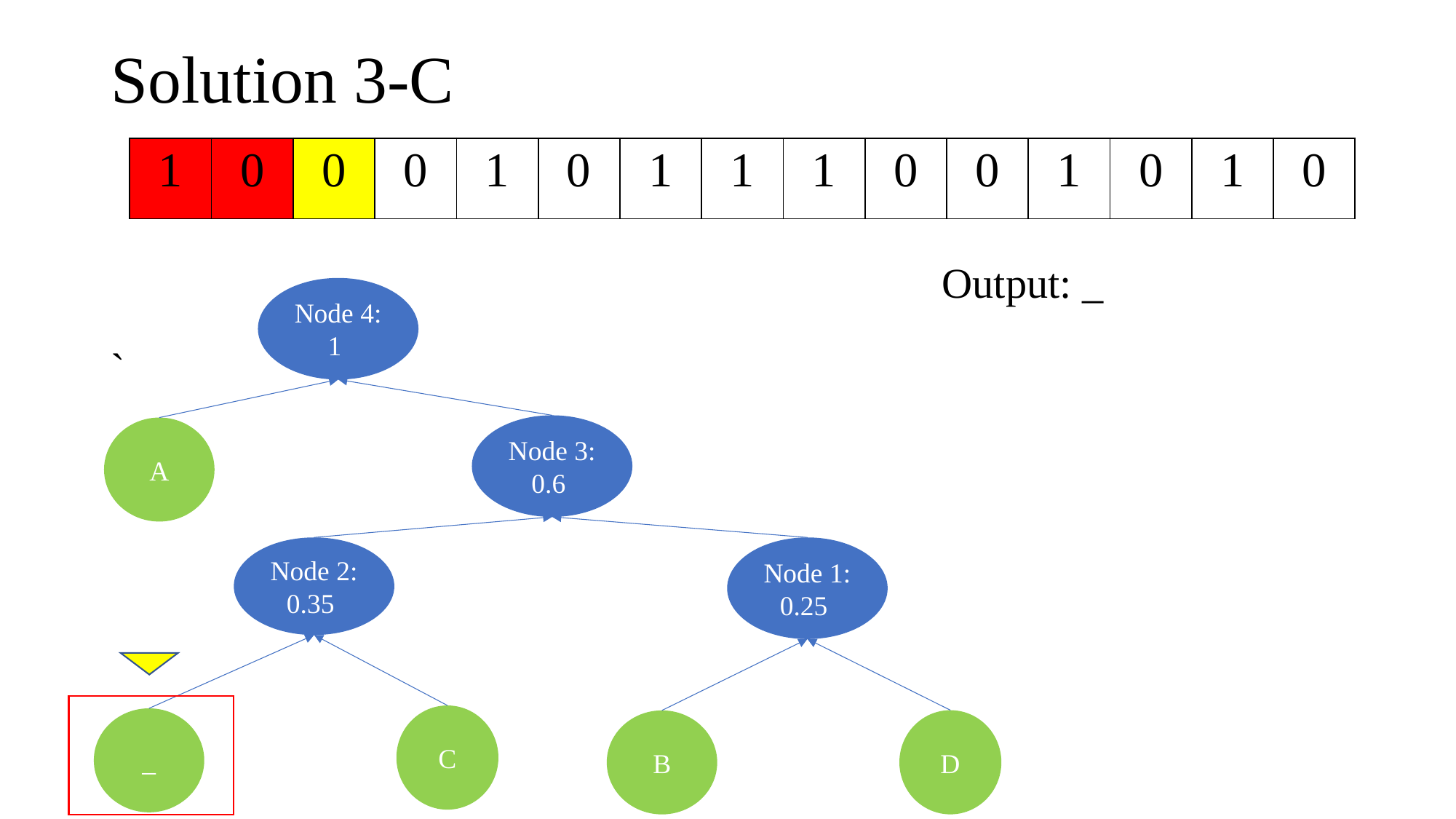

# Solution 3-C

`
| 1 | 0 | 0 | 0 | 1 | 0 | 1 | 1 | 1 | 0 | 0 | 1 | 0 | 1 | 0 |
| --- | --- | --- | --- | --- | --- | --- | --- | --- | --- | --- | --- | --- | --- | --- |
Output: _
Node 4:
1
Node 3:
0.6
A
Node 2: 0.35
Node 1: 0.25
C
_
D
B